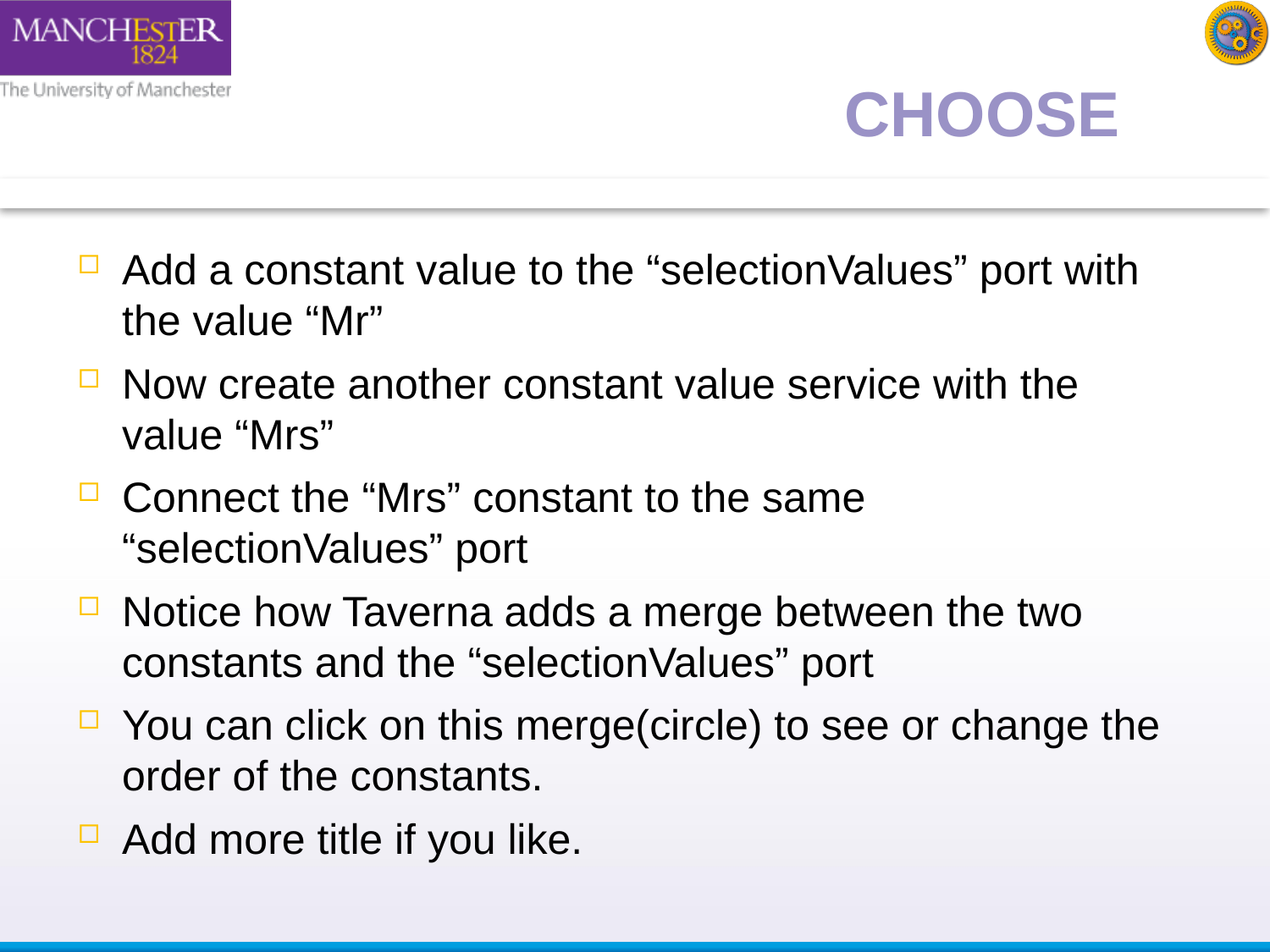

CHOOSE
Add a constant value to the “selectionValues” port with the value “Mr”
Now create another constant value service with the value “Mrs”
Connect the “Mrs” constant to the same “selectionValues” port
Notice how Taverna adds a merge between the two constants and the “selectionValues” port
You can click on this merge(circle) to see or change the order of the constants.
Add more title if you like.